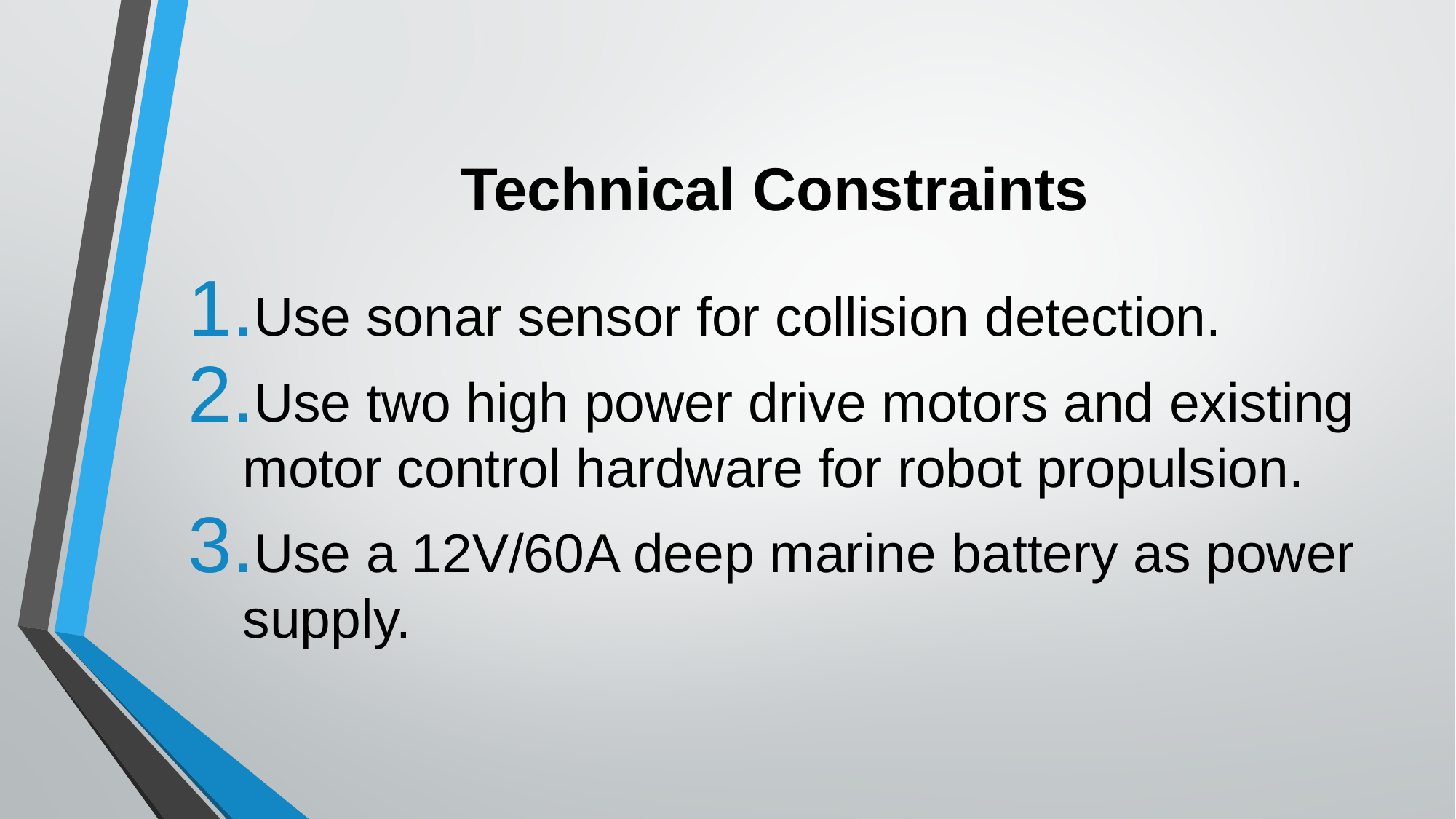

# Technical Constraints
Use sonar sensor for collision detection.
Use two high power drive motors and existing motor control hardware for robot propulsion.
Use a 12V/60A deep marine battery as power supply.